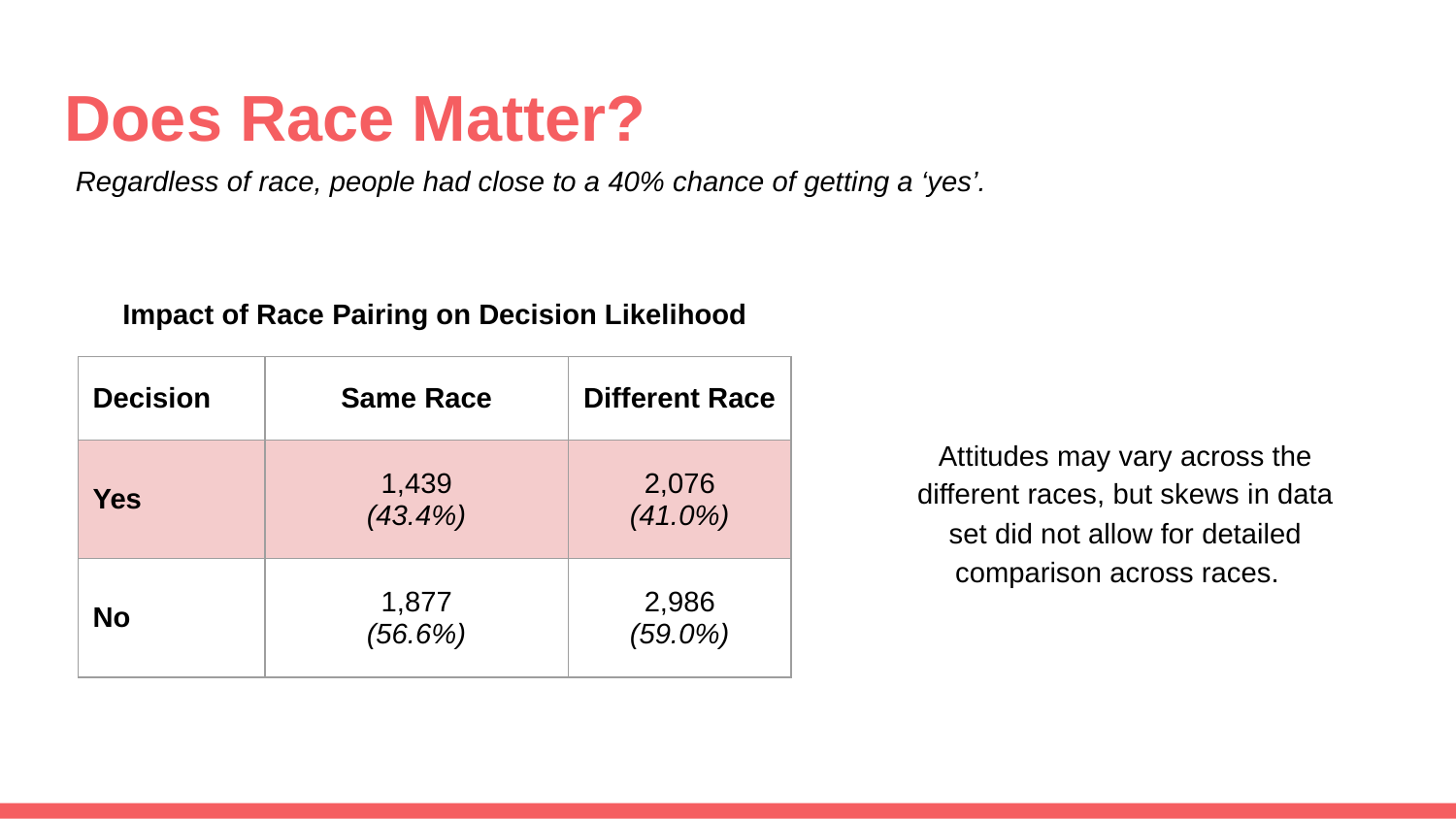

# Does Race Matter?
Regardless of race, people had close to a 40% chance of getting a ‘yes’.

Impact of Race Pairing on Decision Likelihood
Attitudes may vary across the different races, but skews in data set did not allow for detailed comparison across races.
| Decision | Same Race | Different Race |
| --- | --- | --- |
| Yes | 1,439 (43.4%) | 2,076 (41.0%) |
| No | 1,877 (56.6%) | 2,986 (59.0%) |